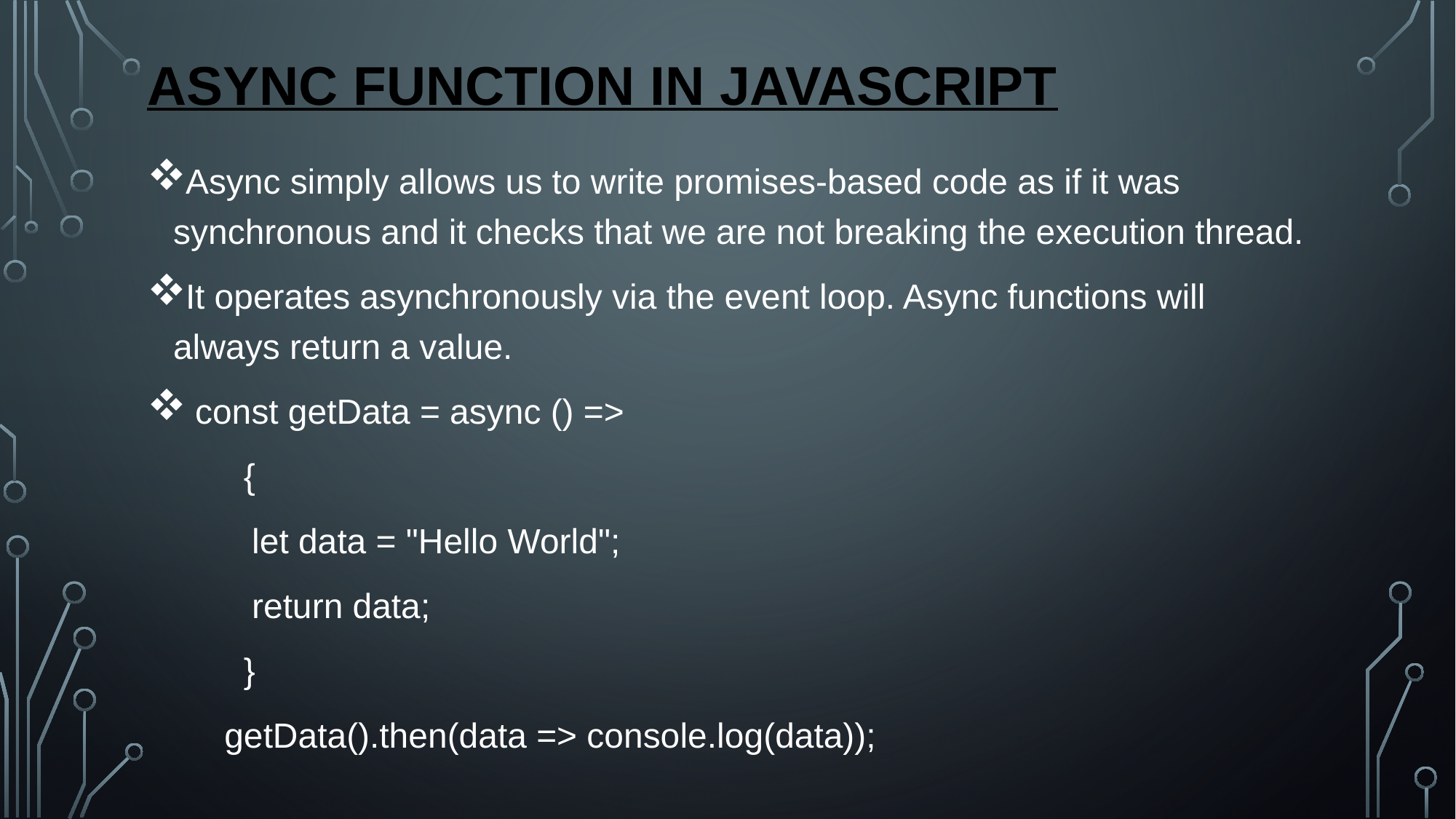

# Async function in javascript
Async simply allows us to write promises-based code as if it was synchronous and it checks that we are not breaking the execution thread.
It operates asynchronously via the event loop. Async functions will always return a value.
 const getData = async () =>
          {
	let data = "Hello World";
	return data;
          }
        getData().then(data => console.log(data));